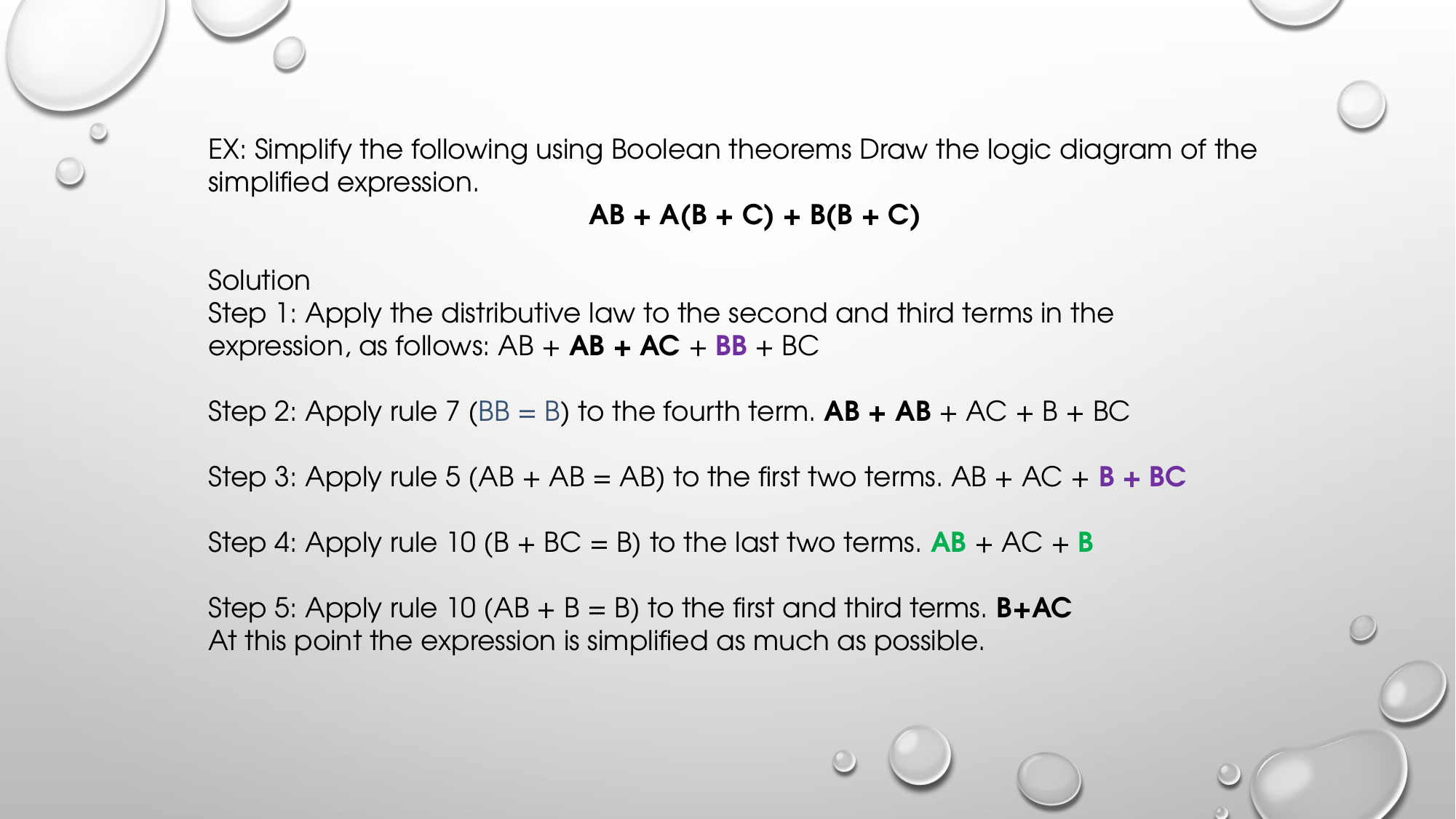

EX: Simplify the following using Boolean theorems Draw the logic diagram of the simplified expression.
AB + A(B + C) + B(B + C)

Solution
Step 1: Apply the distributive law to the second and third terms in the
expression, as follows: AB + AB + AC + BB + BC

Step 2: Apply rule 7 (BB = B) to the fourth term. AB + AB + AC + B + BC

Step 3: Apply rule 5 (AB + AB = AB) to the first two terms. AB + AC + B + BC

Step 4: Apply rule 10 (B + BC = B) to the last two terms. AB + AC + B

Step 5: Apply rule 10 (AB + B = B) to the first and third terms. B+AC
At this point the expression is simplified as much as possible.